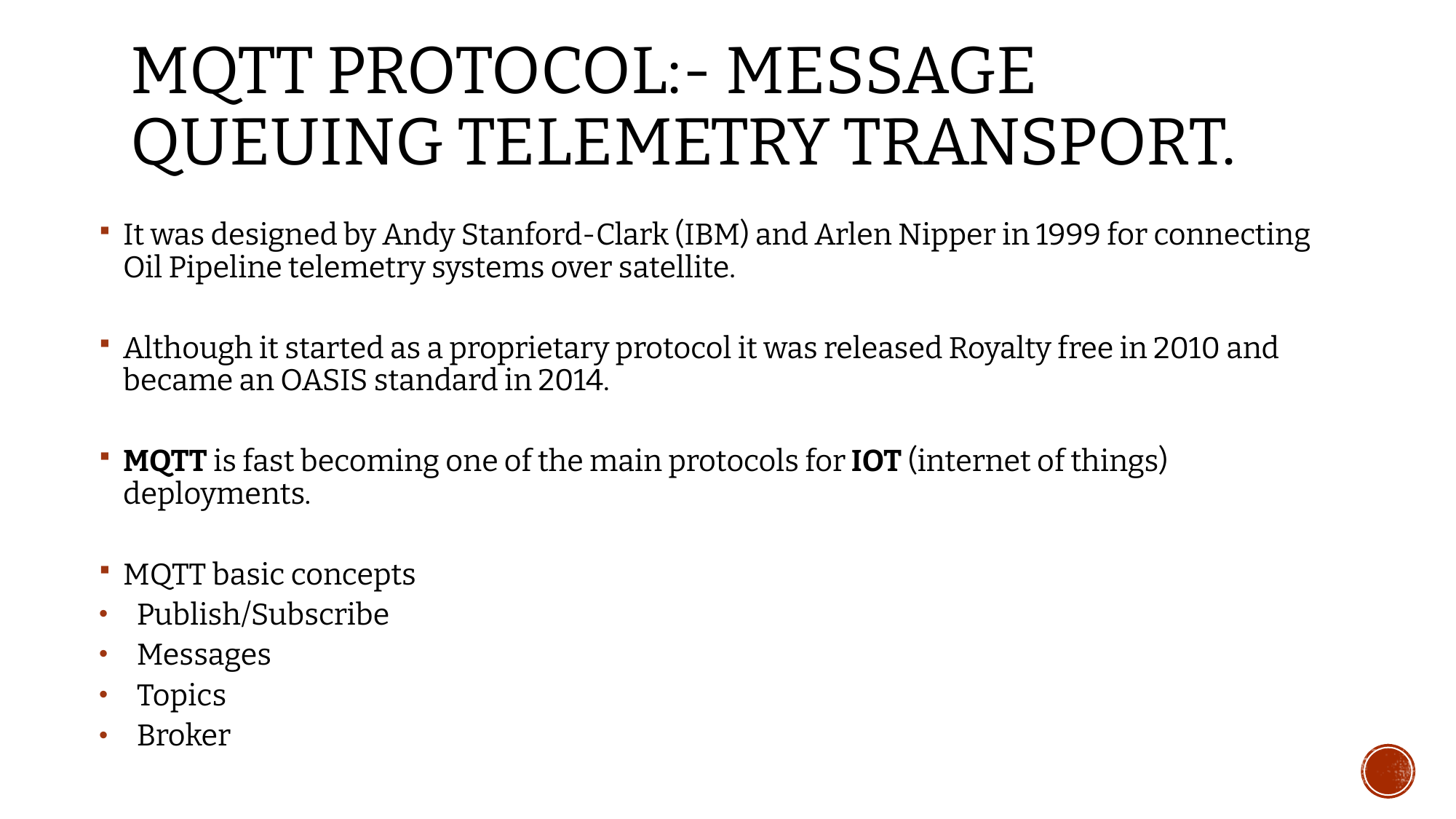

# MQTT Protocol:- Message Queuing Telemetry Transport.

It was designed by Andy Stanford-Clark (IBM) and Arlen Nipper in 1999 for connecting Oil Pipeline telemetry systems over satellite.

Although it started as a proprietary protocol it was released Royalty free in 2010 and became an OASIS standard in 2014.

MQTT is fast becoming one of the main protocols for IOT (internet of things) deployments.

MQTT basic concepts
Publish/Subscribe
Messages
Topics
Broker